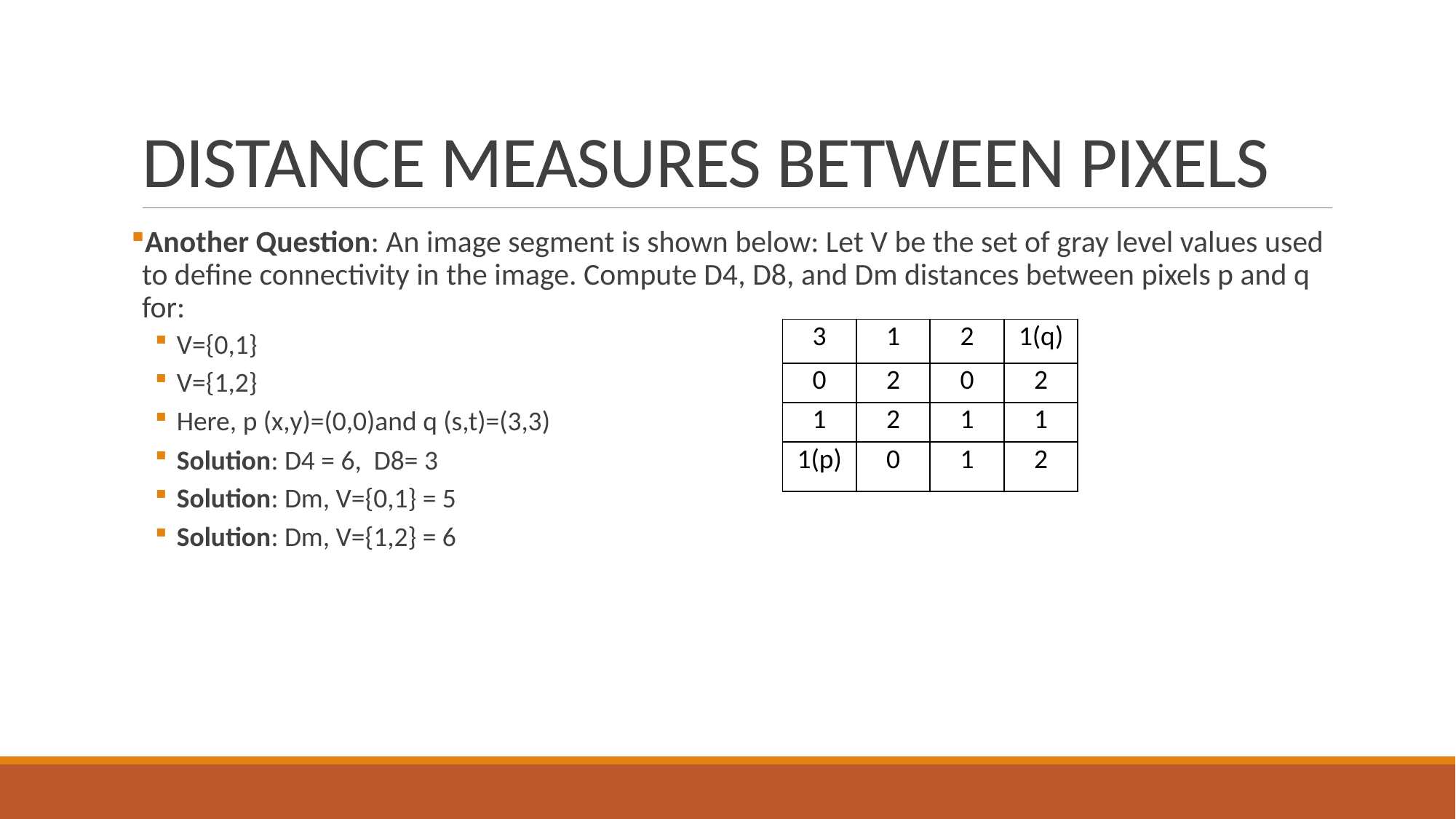

# DISTANCE MEASURES BETWEEN PIXELS
Another Question: An image segment is shown below: Let V be the set of gray level values used to define connectivity in the image. Compute D4, D8, and Dm distances between pixels p and q for:
V={0,1}
V={1,2}
Here, p (x,y)=(0,0)and q (s,t)=(3,3)
Solution: D4 = 6,  D8= 3
Solution: Dm, V={0,1} = 5
Solution: Dm, V={1,2} = 6

| 3 | 1 | 2 | 1(q) |
| --- | --- | --- | --- |
| 0 | 2 | 0 | 2 |
| 1 | 2 | 1 | 1 |
| 1(p) | 0 | 1 | 2 |